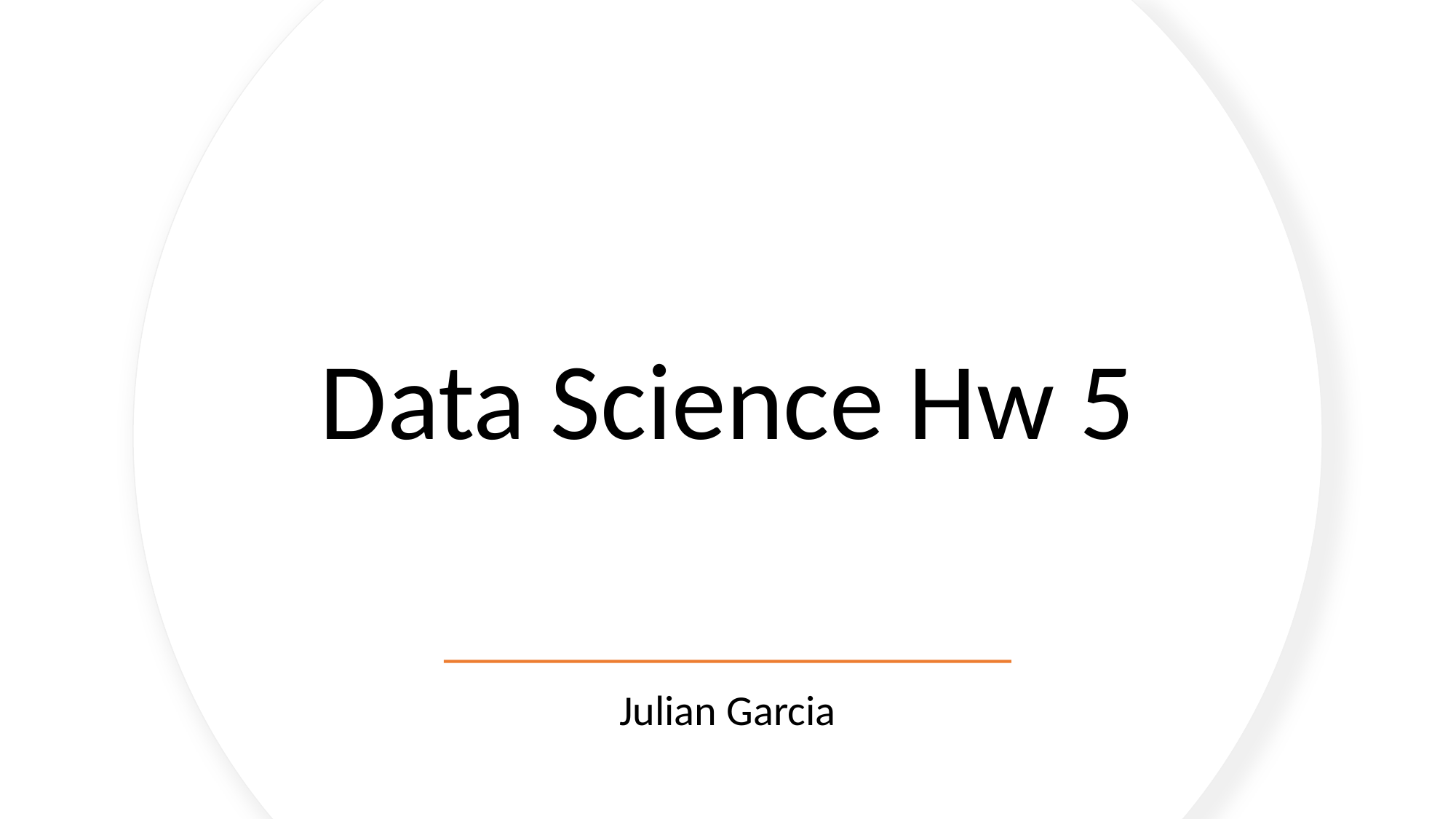

# Data Science Hw 5

Julian Garcia